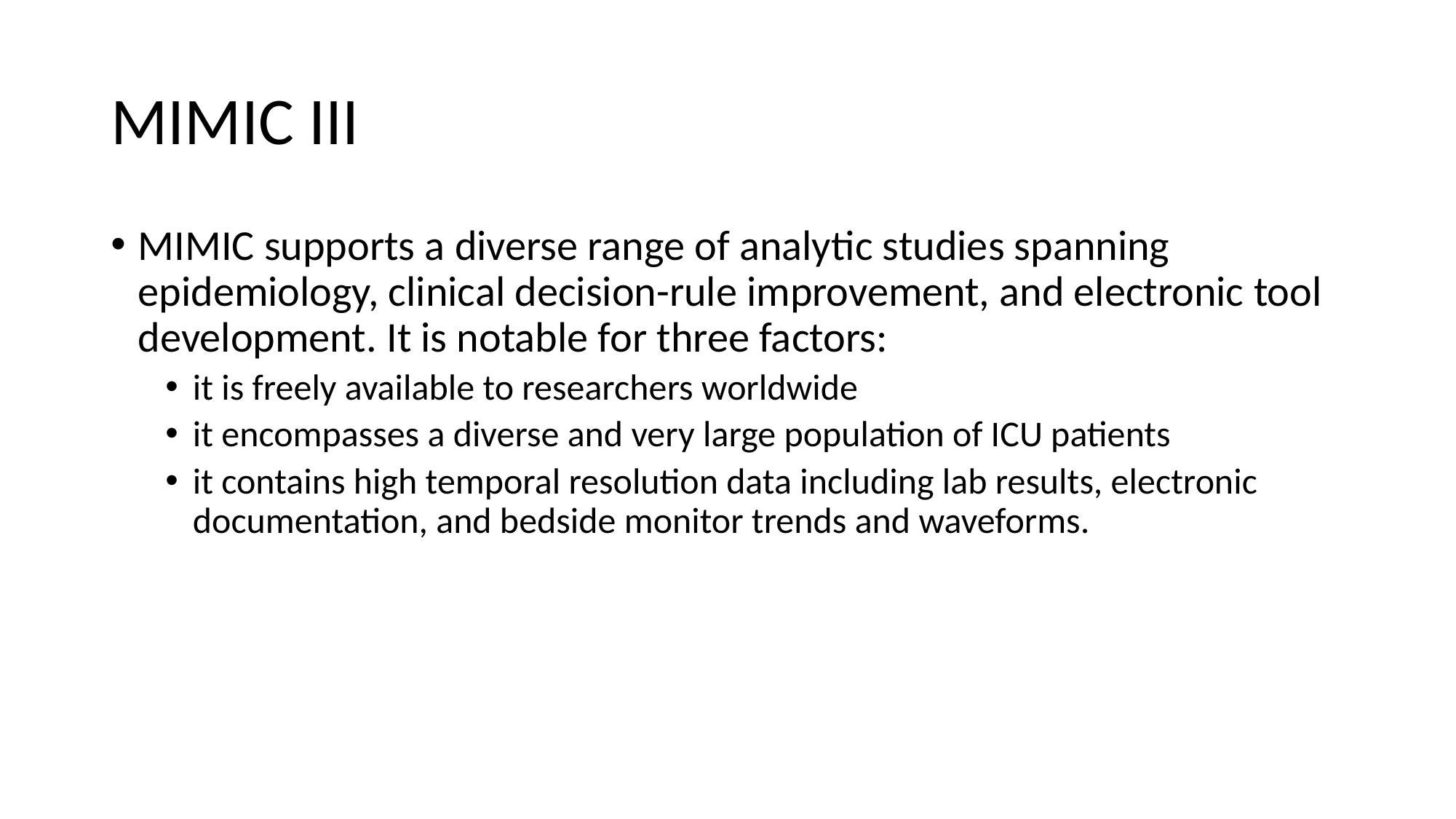

# MIMIC III
MIMIC supports a diverse range of analytic studies spanning epidemiology, clinical decision-rule improvement, and electronic tool development. It is notable for three factors:
it is freely available to researchers worldwide
it encompasses a diverse and very large population of ICU patients
it contains high temporal resolution data including lab results, electronic documentation, and bedside monitor trends and waveforms.